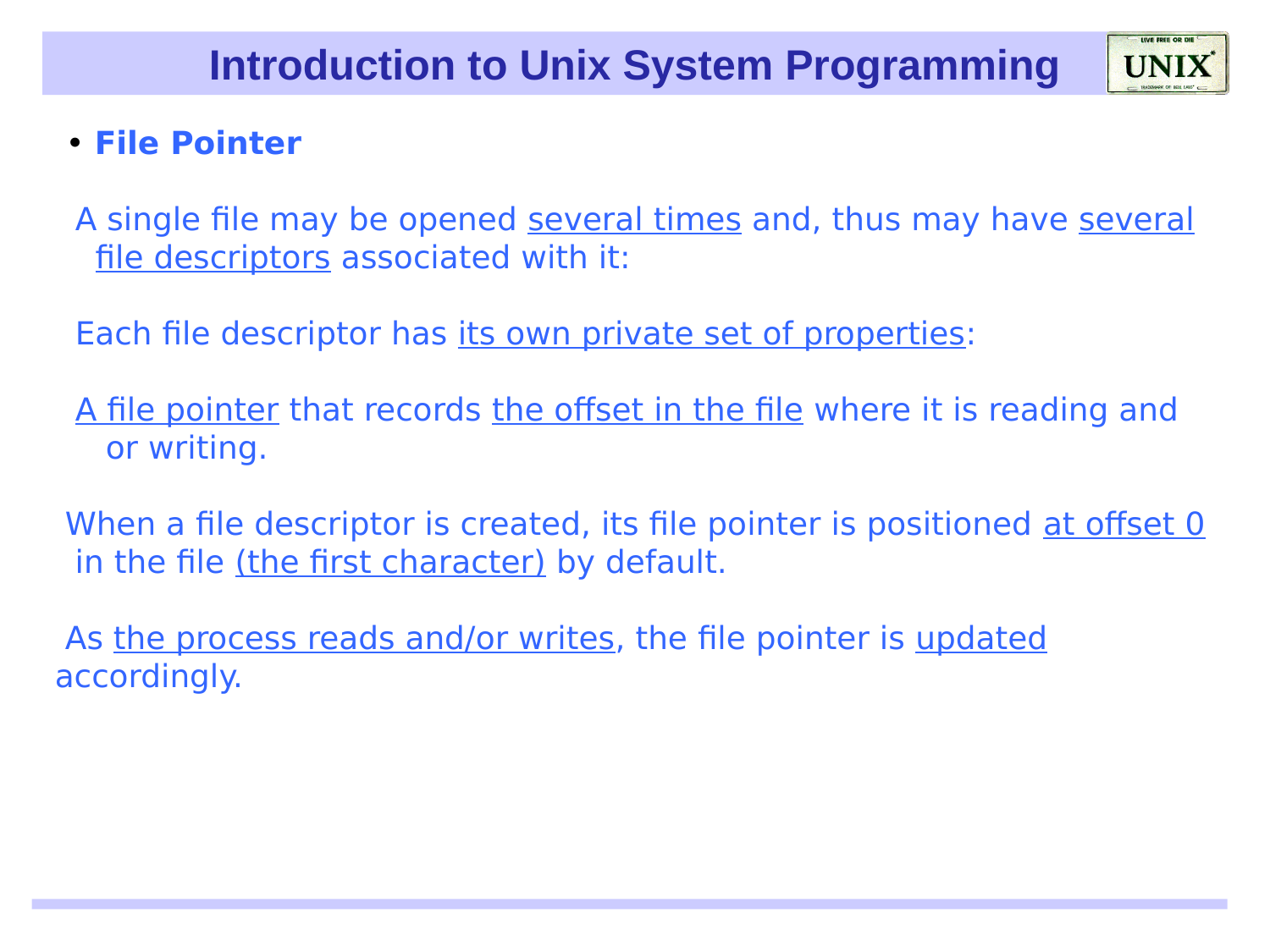

• File Pointer

  A single file may be opened several times and, thus may have several
    file descriptors associated with it:

  Each file descriptor has its own private set of properties:

  A file pointer that records the offset in the file where it is reading and
     or writing.

 When a file descriptor is created, its file pointer is positioned at offset 0    in the file (the first character) by default.

 As the process reads and/or writes, the file pointer is updated accordingly.